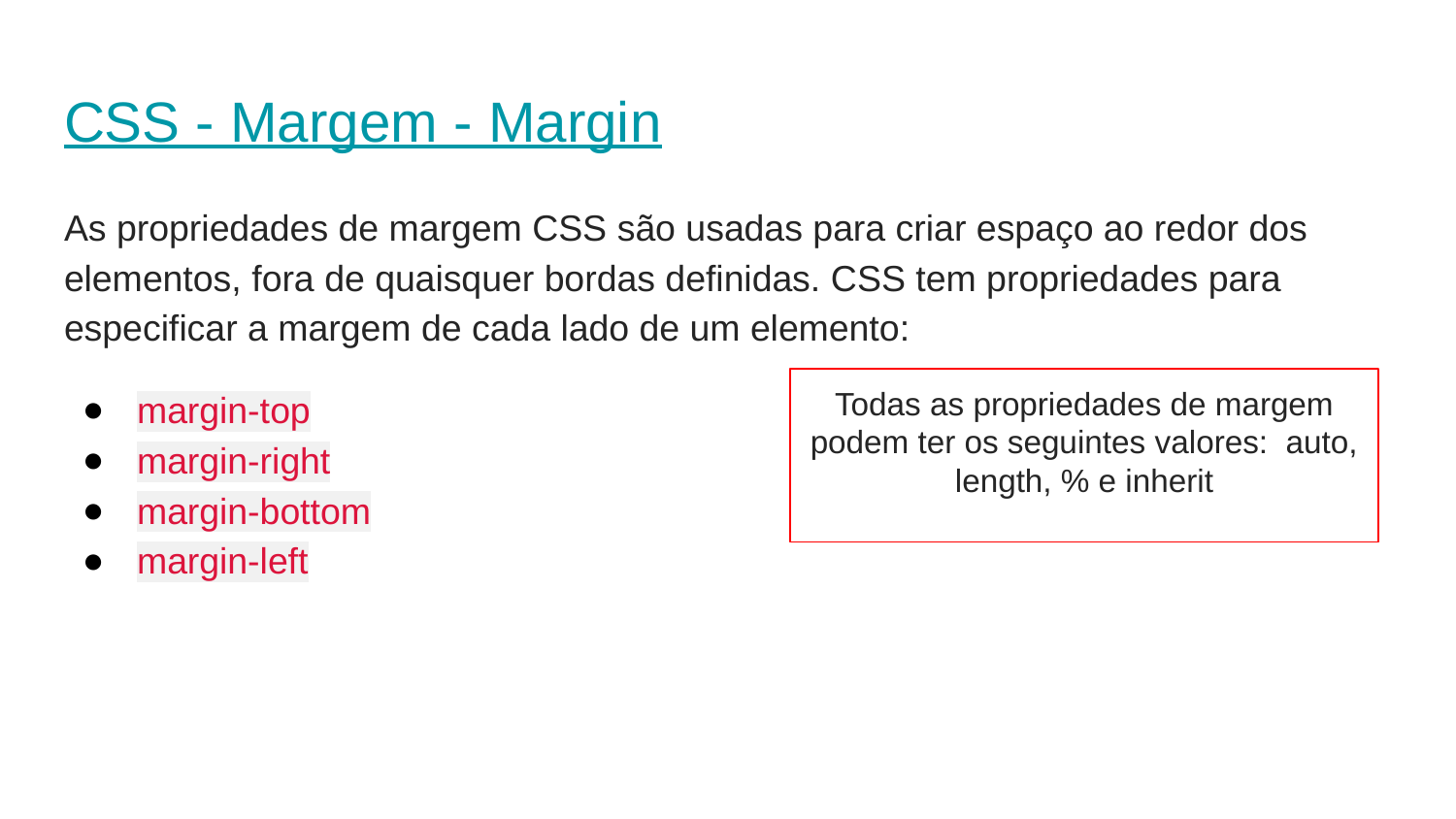

# CSS - Margem - Margin

As propriedades de margem CSS são usadas para criar espaço ao redor dos elementos, fora de quaisquer bordas definidas. CSS tem propriedades para especificar a margem de cada lado de um elemento:
margin-top
margin-right
margin-bottom
margin-left

Todas as propriedades de margem podem ter os seguintes valores:  auto, length, % e inherit